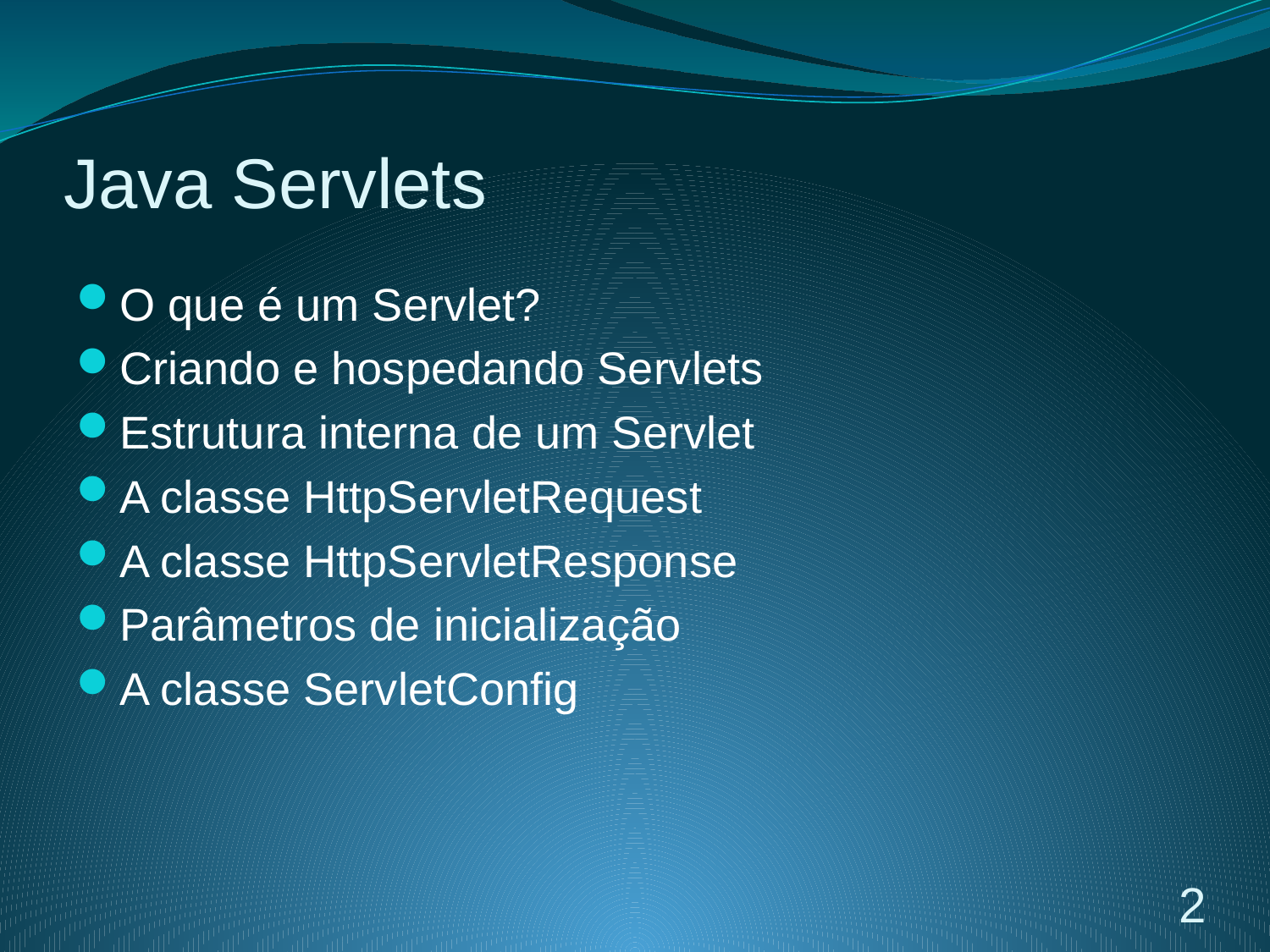

# Java Servlets
O que é um Servlet?
Criando e hospedando Servlets
Estrutura interna de um Servlet
A classe HttpServletRequest
A classe HttpServletResponse
Parâmetros de inicialização
A classe ServletConfig
2